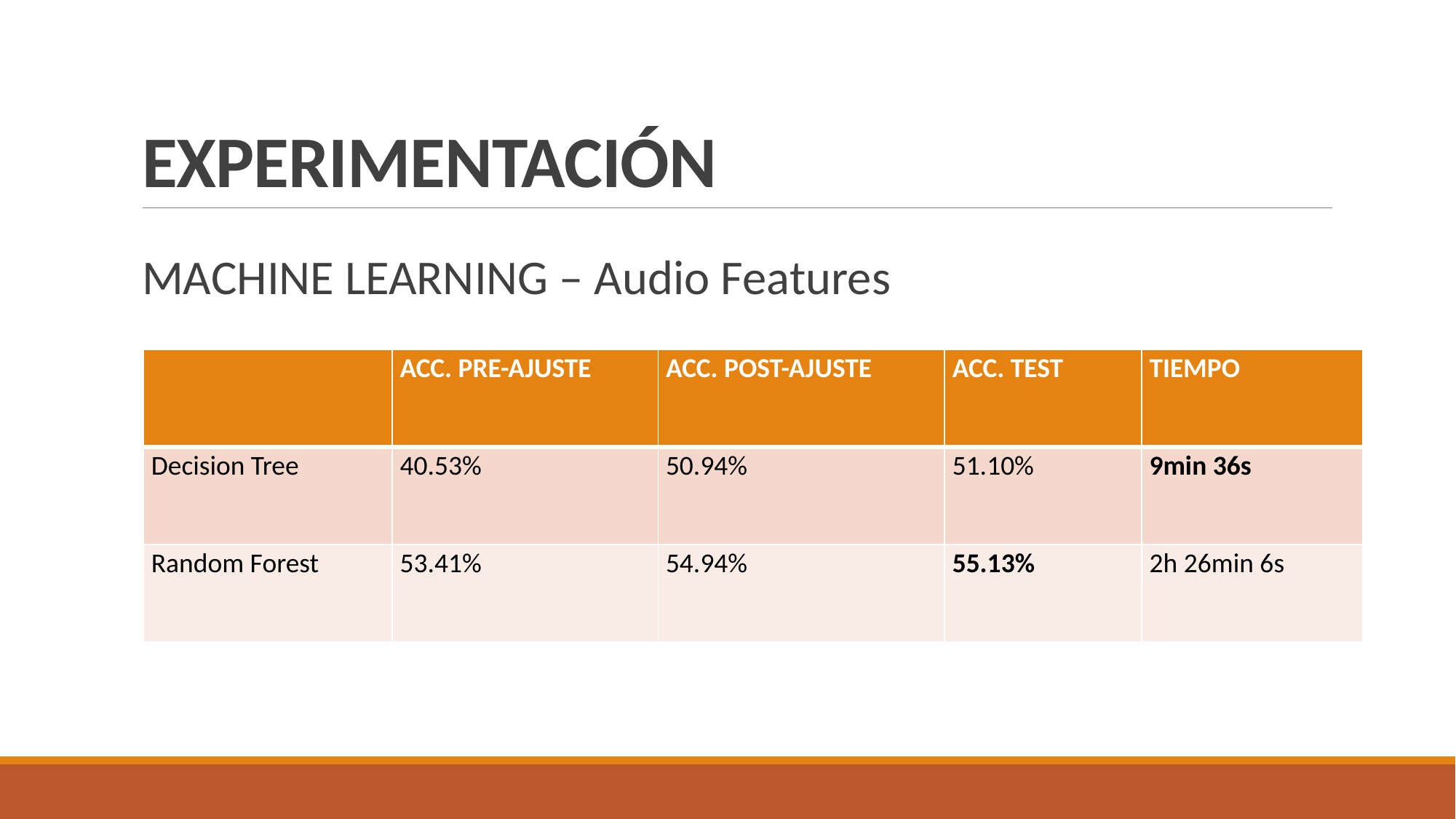

# EXPERIMENTACIÓN
MACHINE LEARNING – Audio Features

|  | ACC. PRE-AJUSTE | ACC. POST-AJUSTE | ACC. TEST | TIEMPO |
| --- | --- | --- | --- | --- |
| Decision Tree | 40.53% | 50.94% | 51.10% | 9min 36s |
| Random Forest | 53.41% | 54.94% | 55.13% | 2h 26min 6s |